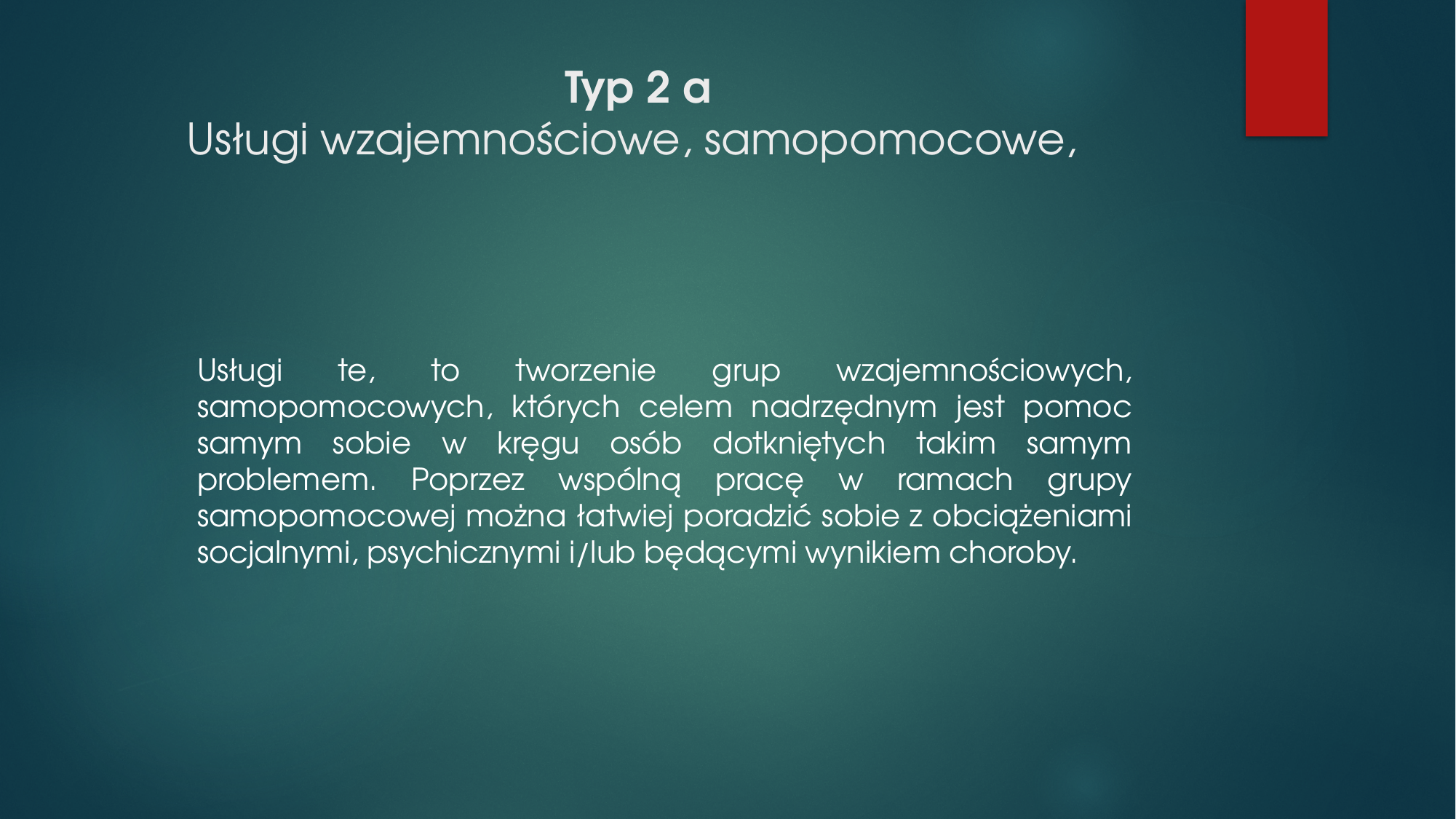

# Typ 2 a Usługi wzajemnościowe, samopomocowe,
Usługi te, to tworzenie grup wzajemnościowych, samopomocowych, których celem nadrzędnym jest pomoc samym sobie w kręgu osób dotkniętych takim samym problemem. Poprzez wspólną pracę w ramach grupy samopomocowej można łatwiej poradzić sobie z obciążeniami socjalnymi, psychicznymi i/lub będącymi wynikiem choroby.